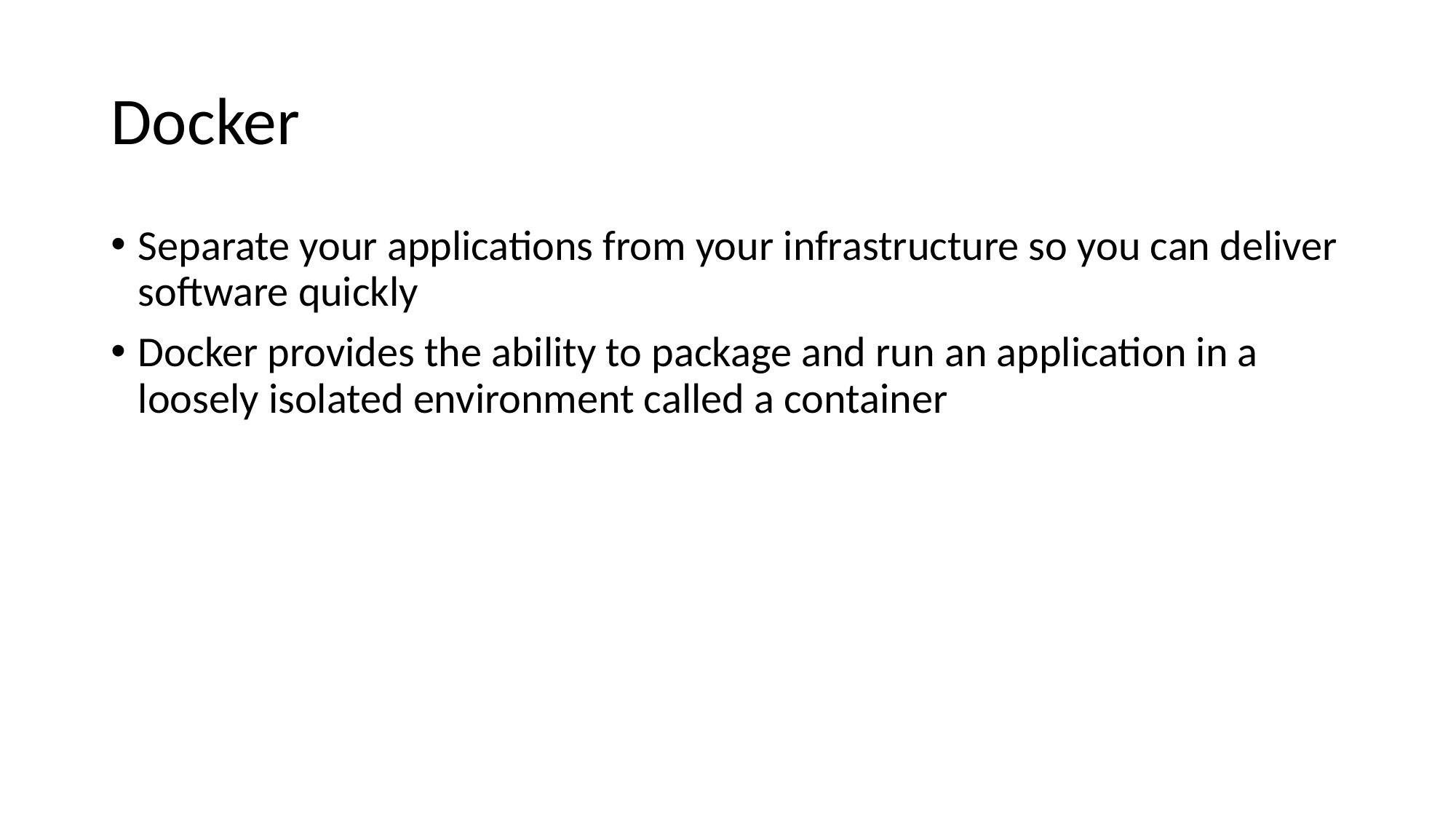

# Docker
Separate your applications from your infrastructure so you can deliver software quickly
Docker provides the ability to package and run an application in a loosely isolated environment called a container